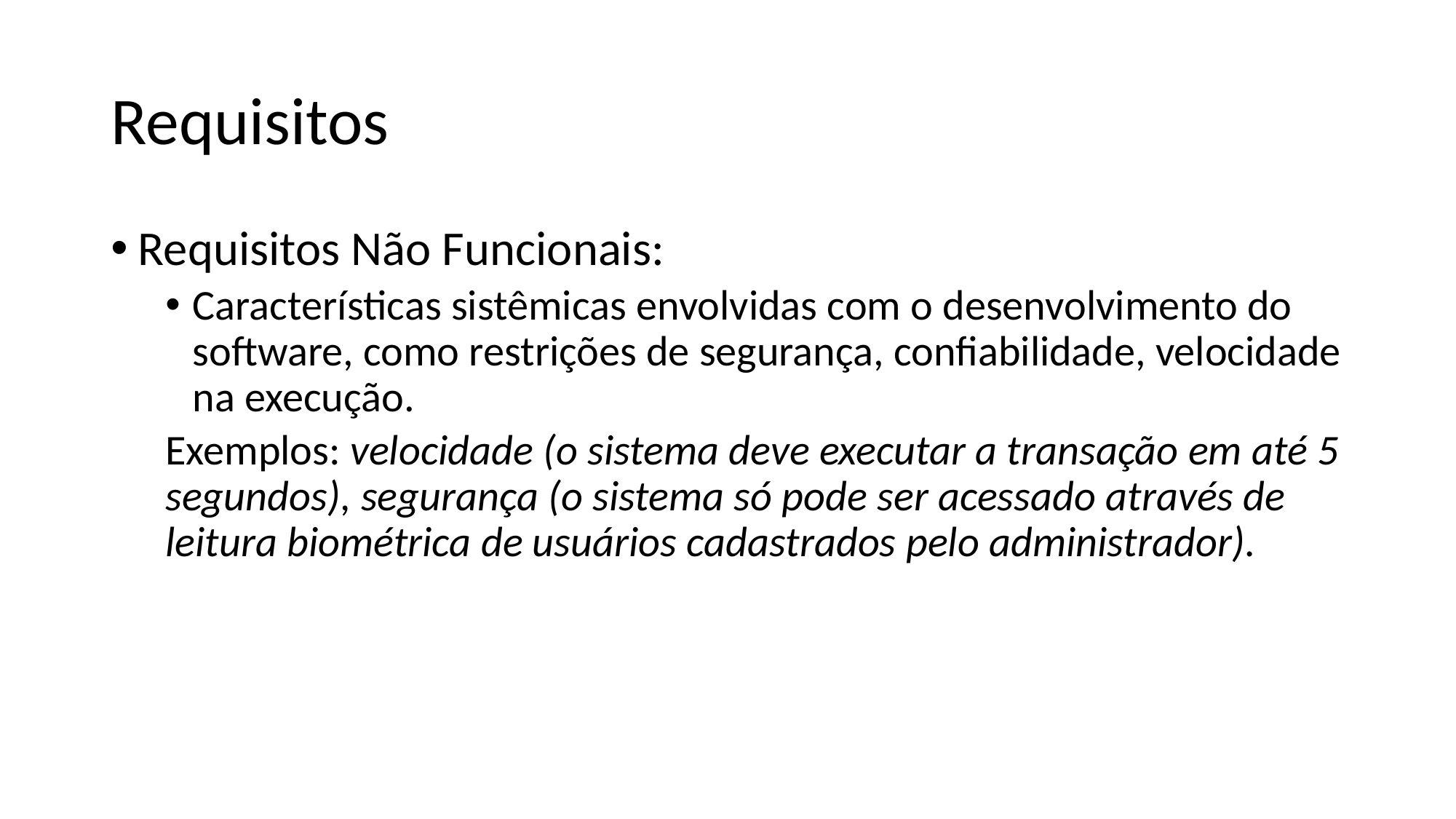

# Requisitos
Requisitos Não Funcionais:
Características sistêmicas envolvidas com o desenvolvimento do software, como restrições de segurança, confiabilidade, velocidade na execução.
Exemplos: velocidade (o sistema deve executar a transação em até 5 segundos), segurança (o sistema só pode ser acessado através de leitura biométrica de usuários cadastrados pelo administrador).